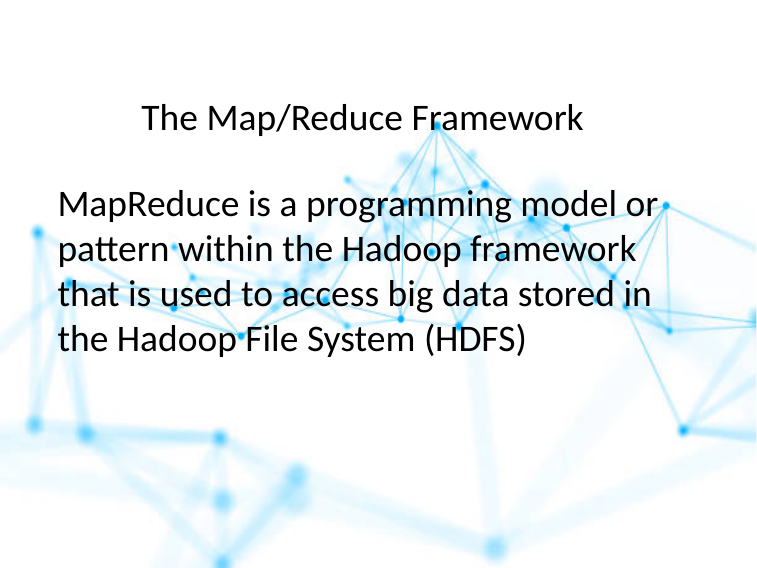

The Map/Reduce Framework
MapReduce is a programming model or pattern within the Hadoop framework that is used to access big data stored in the Hadoop File System (HDFS)